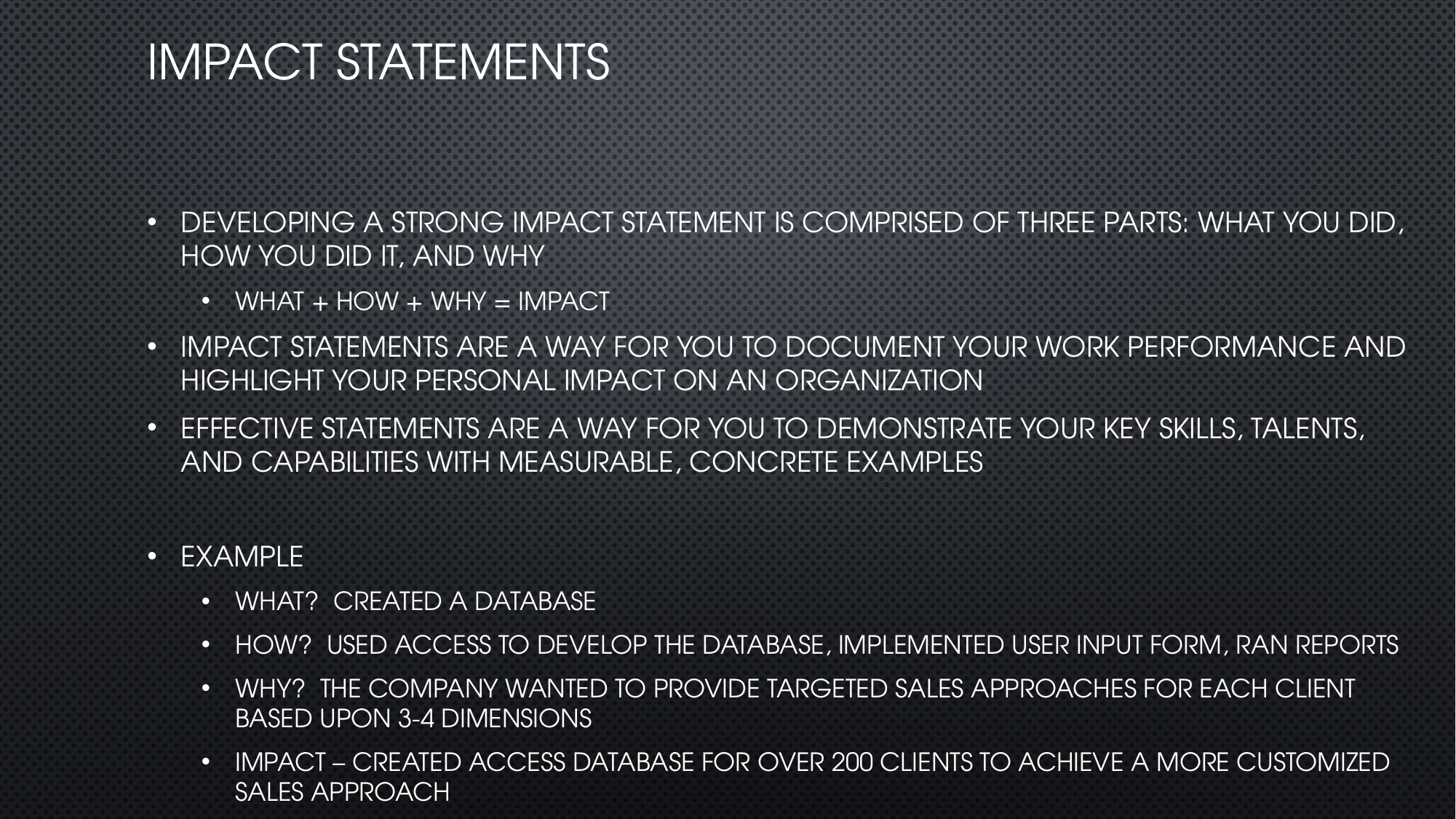

# Impact Statements

developing a strong impact statement is comprised of three parts: what you did, how you did it, and why
What + How + Why = Impact
Impact Statements are a way for you to document your work performance and highlight your personal impact on an organization
Effective statements are a way for you to demonstrate your key skills, talents, and capabilities with measurable, concrete examples

Example
What?  Created a database
How?  Used access to develop the database, implemented user input form, ran reports
Why?  The company wanted to provide targeted sales approaches for each client based upon 3-4 dimensions
Impact – Created access database for over 200 clients to achieve a more customized sales approach